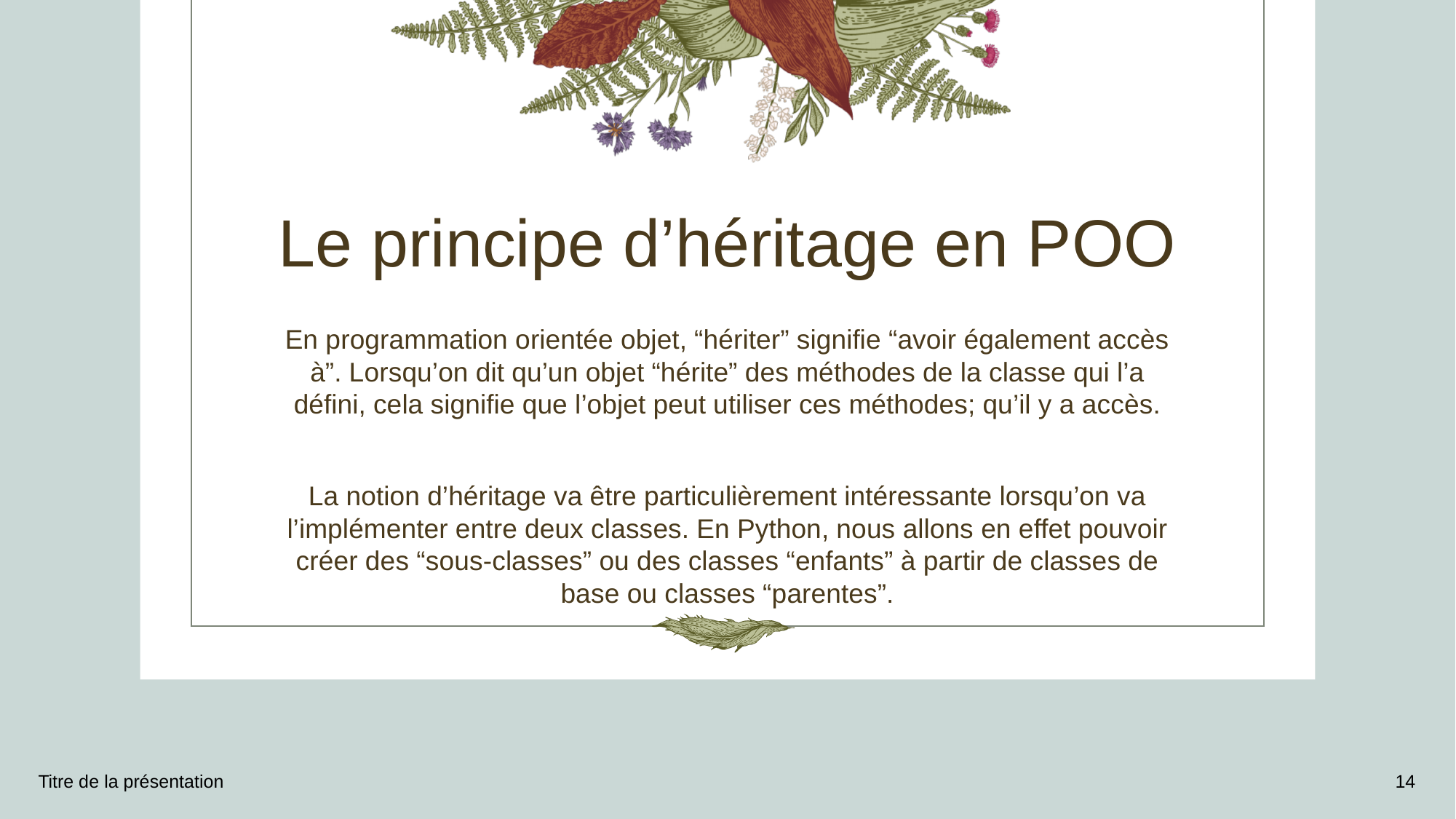

# Le principe d’héritage en POO
En programmation orientée objet, “hériter” signifie “avoir également accès à”. Lorsqu’on dit qu’un objet “hérite” des méthodes de la classe qui l’a défini, cela signifie que l’objet peut utiliser ces méthodes; qu’il y a accès.

La notion d’héritage va être particulièrement intéressante lorsqu’on va l’implémenter entre deux classes. En Python, nous allons en effet pouvoir créer des “sous-classes” ou des classes “enfants” à partir de classes de base ou classes “parentes”.
Titre de la présentation
14